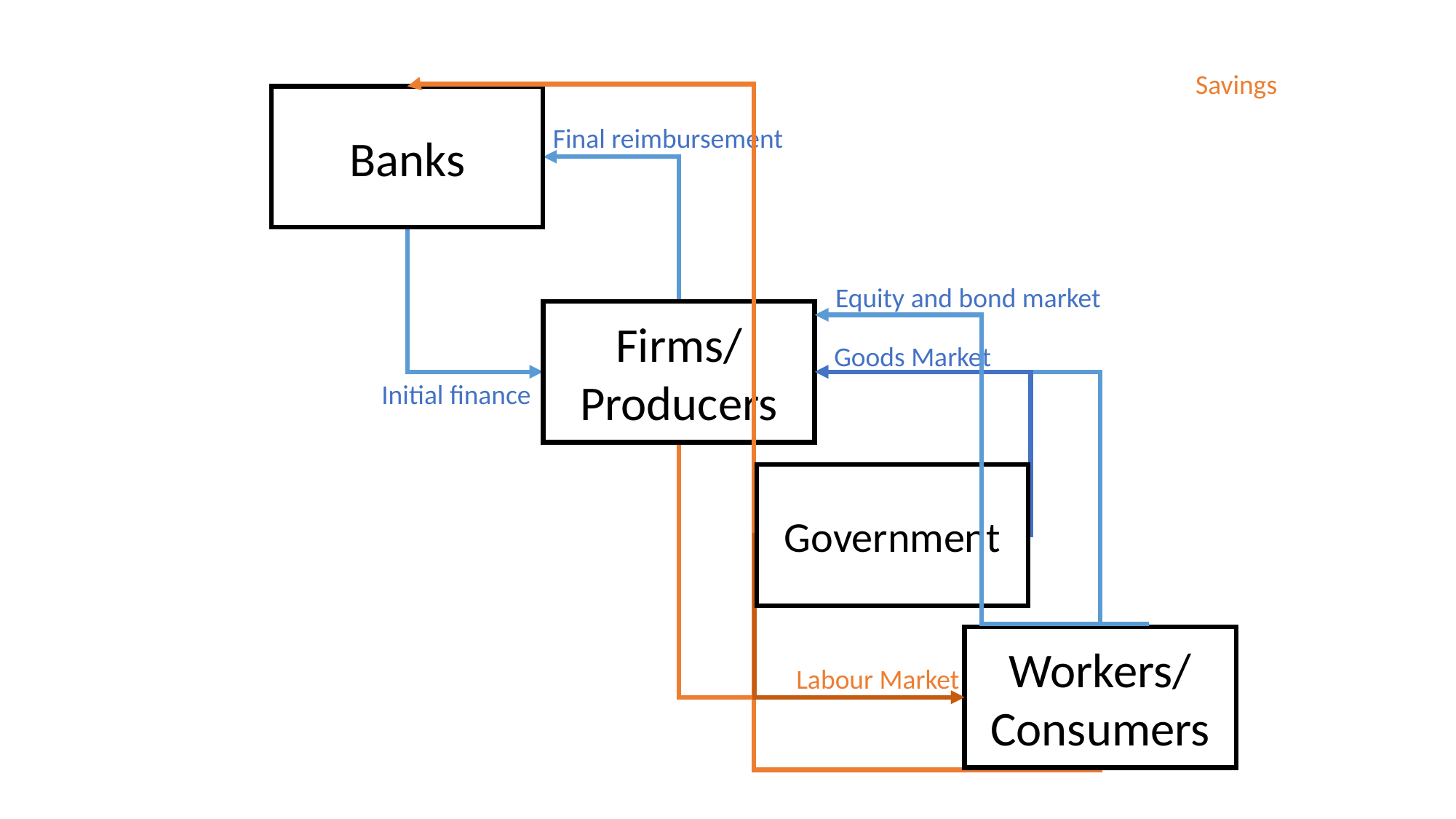

Savings
Banks
Final reimbursement
Equity and bond market
Firms/
Producers
Goods Market
Initial finance
Government
Workers/
Consumers
Labour Market